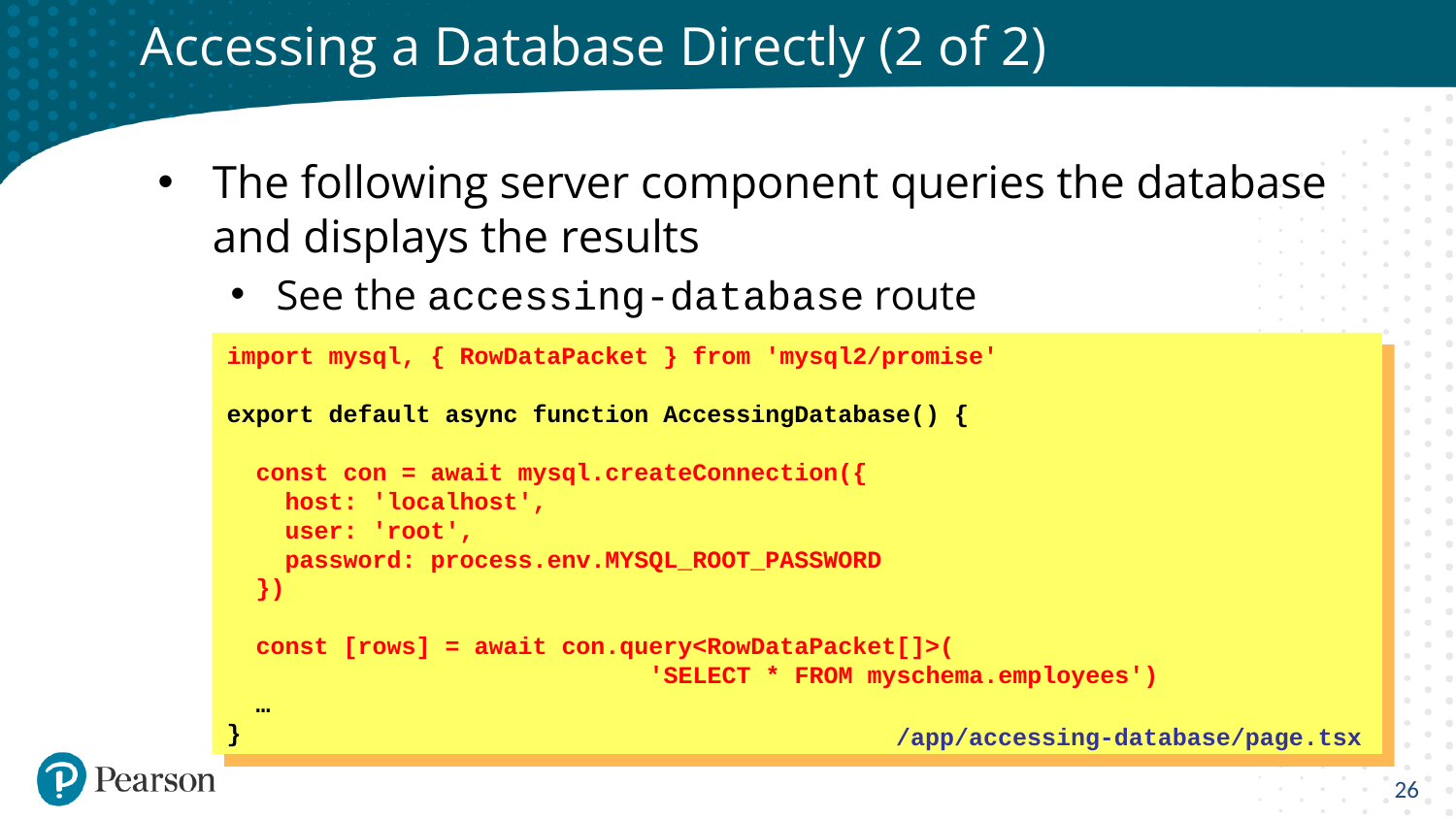

# Accessing a Database Directly (2 of 2)
The following server component queries the database and displays the results
See the accessing-database route
import mysql, { RowDataPacket } from 'mysql2/promise'

export default async function AccessingDatabase() {

  const con = await mysql.createConnection({
    host: 'localhost',
    user: 'root',
    password: process.env.MYSQL_ROOT_PASSWORD
  })

  const [rows] = await con.query<RowDataPacket[]>(
                             'SELECT * FROM myschema.employees')
  …
}
/app/accessing-database/page.tsx
26